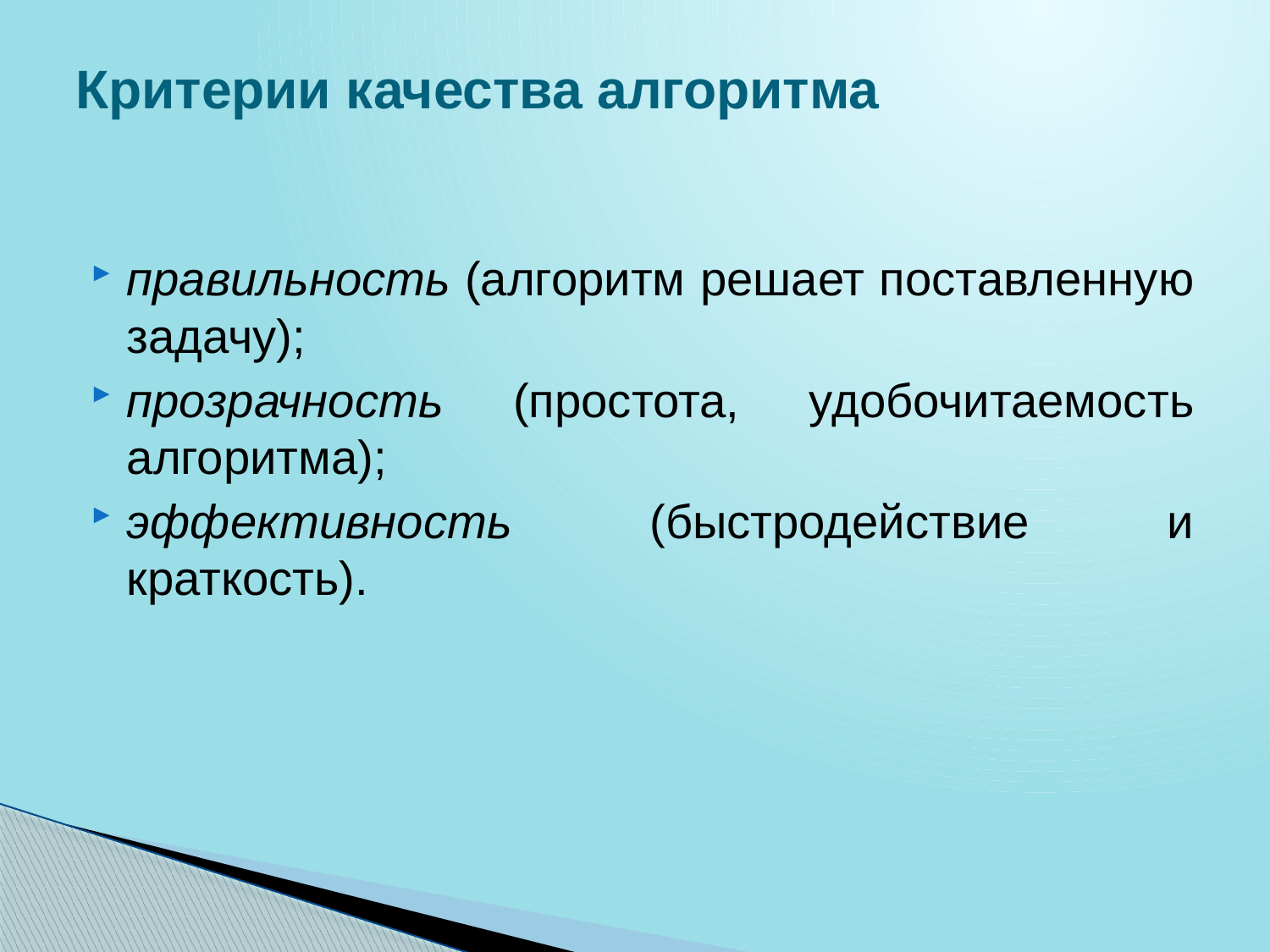

# Критерии качества алгоритма
правильность (алгоритм решает поставленную задачу);
прозрачность (простота, удобочитаемость алгоритма);
эффективность (быстродействие и краткость).